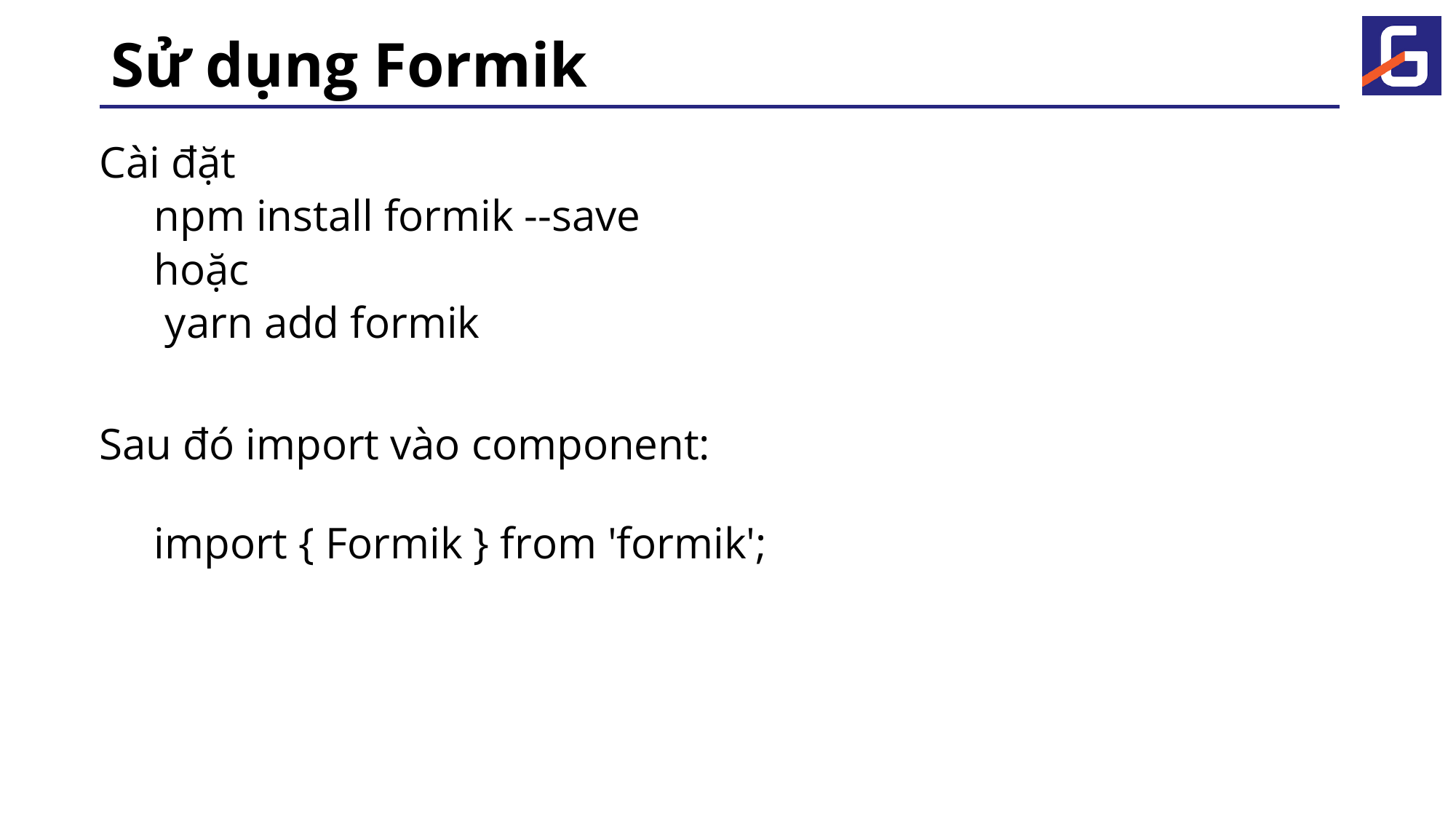

# Sử dụng Formik
Cài đặt
npm install formik --save
hoặc
 yarn add formik

Sau đó import vào component:
import { Formik } from 'formik';